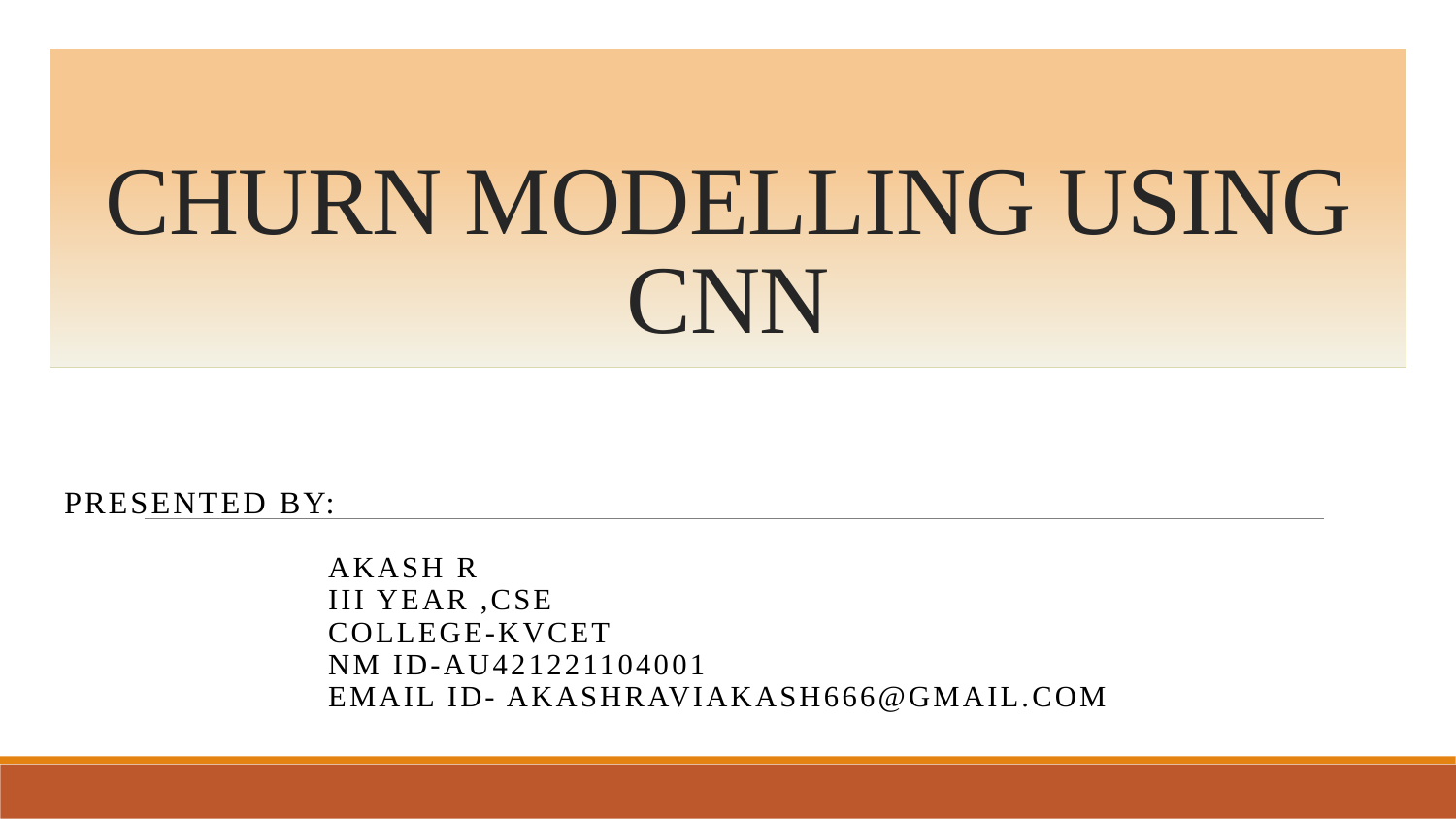

# CHURN MODELLING USING CNN

Presented by:

                         akash R
                         III year ,cse
                         COLLEGE-KVCET
                         NM ID-au421221104001
                         Email ID- akashraviakash666@gmail.com